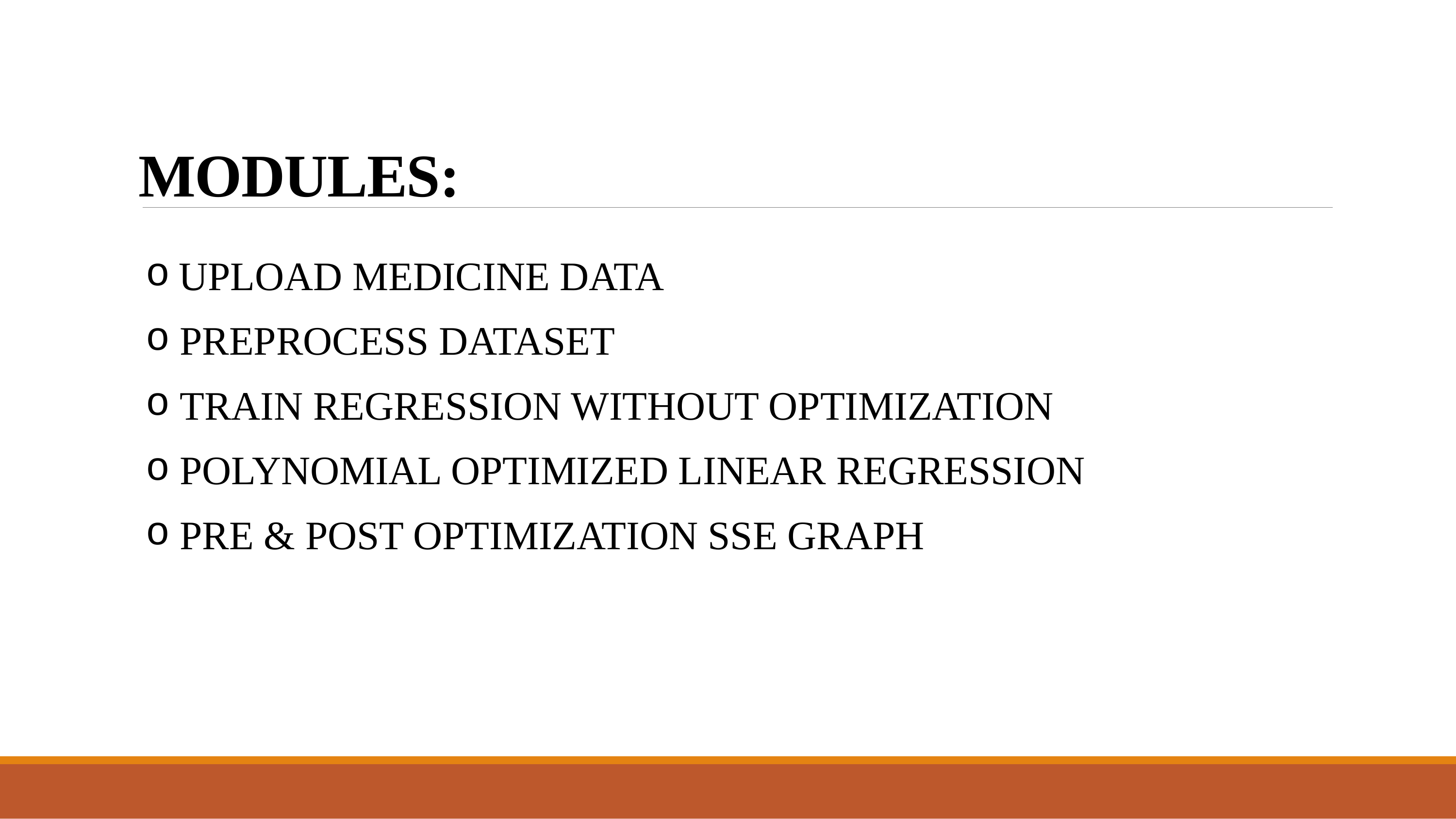

# MODULES:
 UPLOAD MEDICINE DATA
 PREPROCESS DATASET
 TRAIN REGRESSION WITHOUT OPTIMIZATION
 POLYNOMIAL OPTIMIZED LINEAR REGRESSION
 PRE & POST OPTIMIZATION SSE GRAPH